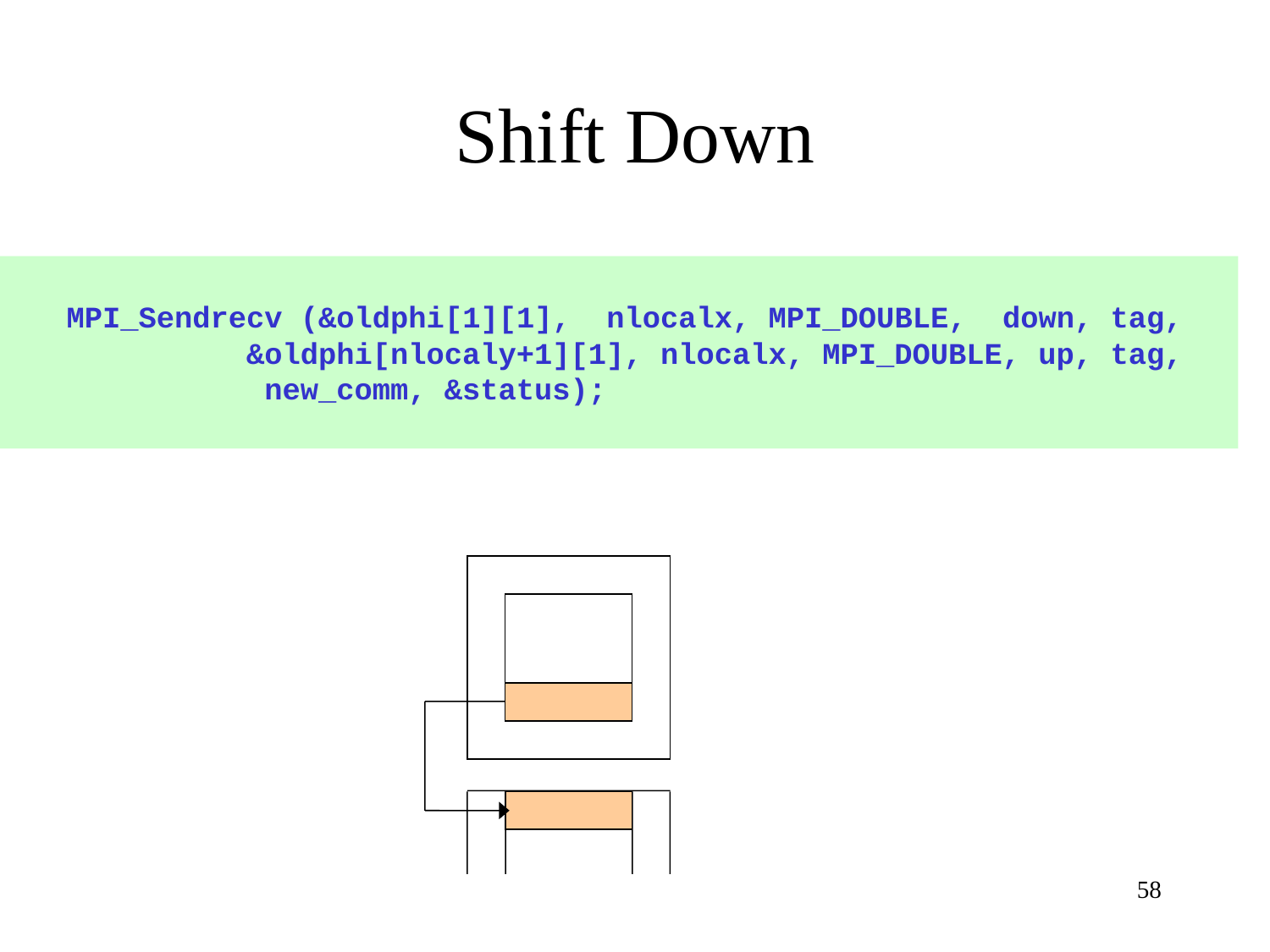

# Shift Down

   MPI_Sendrecv (&oldphi[1][1],  nlocalx, MPI_DOUBLE,  down, tag,
             &oldphi[nlocaly+1][1], nlocalx, MPI_DOUBLE, up, tag,
              new_comm, &status);

58